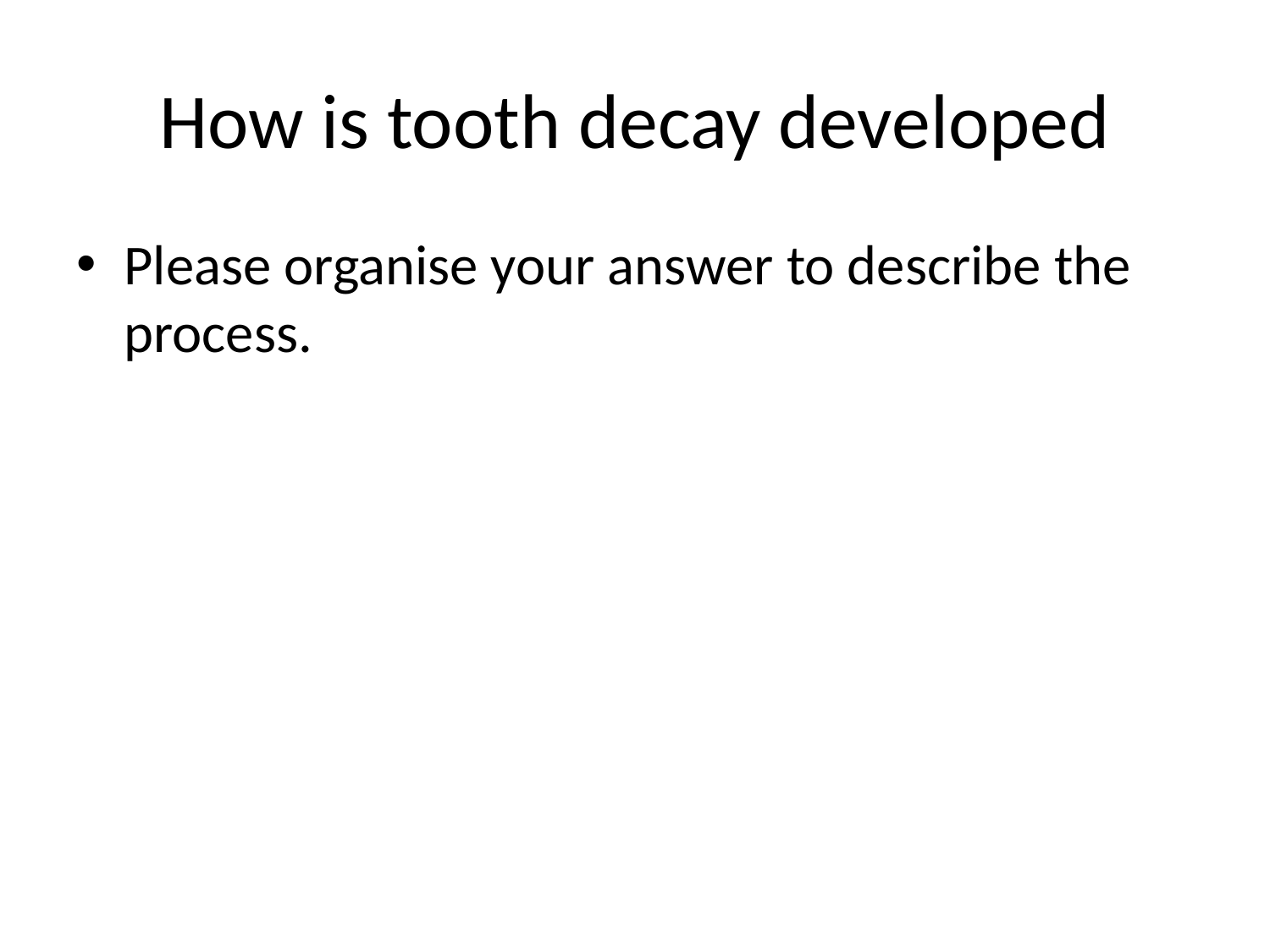

# How is tooth decay developed
Please organise your answer to describe the process.